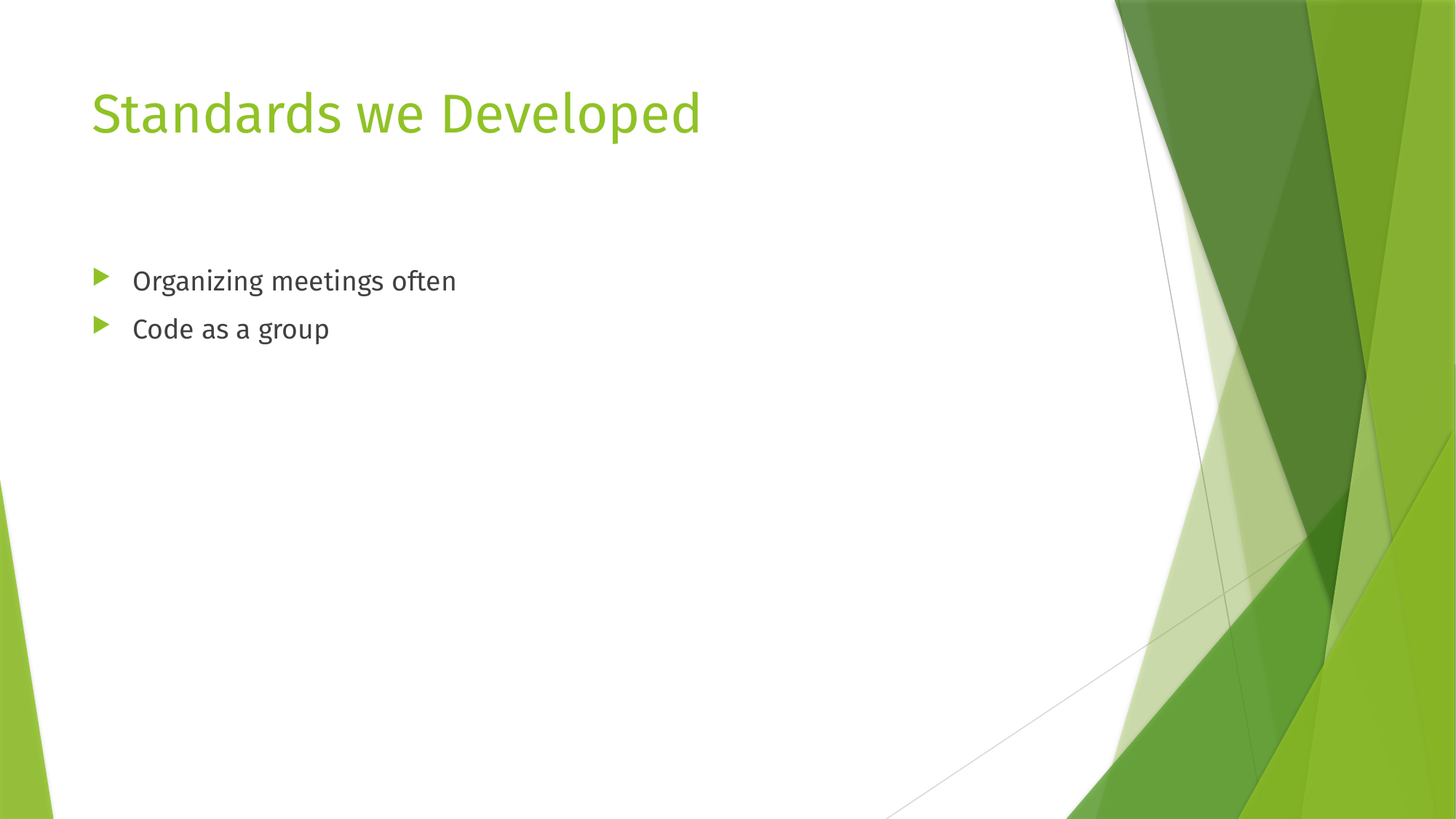

# Standards we Developed
Organizing meetings often
Code as a group